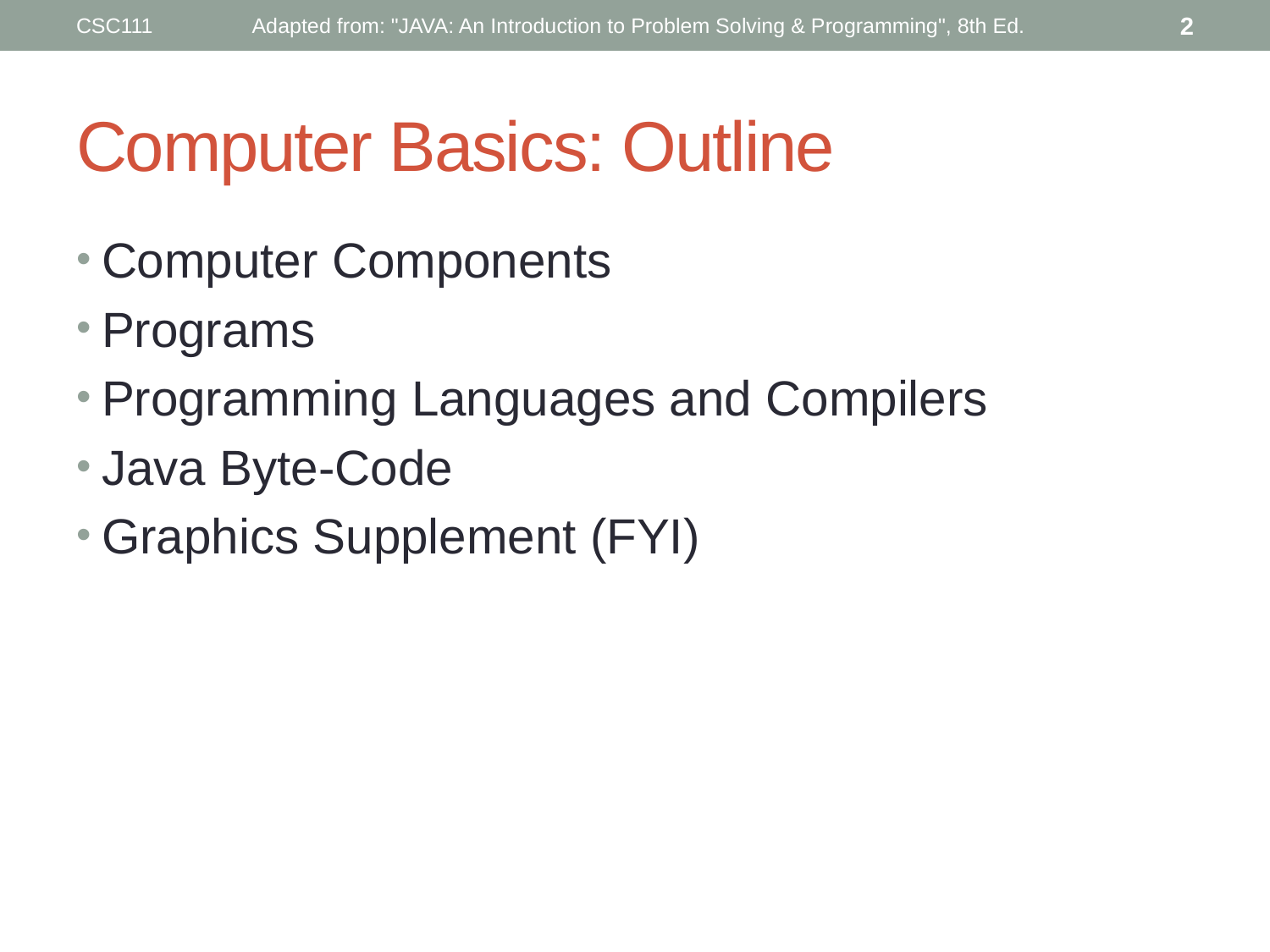

CSC111
Adapted from: "JAVA: An Introduction to Problem Solving & Programming", 8th Ed.
2
# Computer Basics: Outline
Computer Components
Programs
Programming Languages and Compilers
Java Byte-Code
Graphics Supplement (FYI)